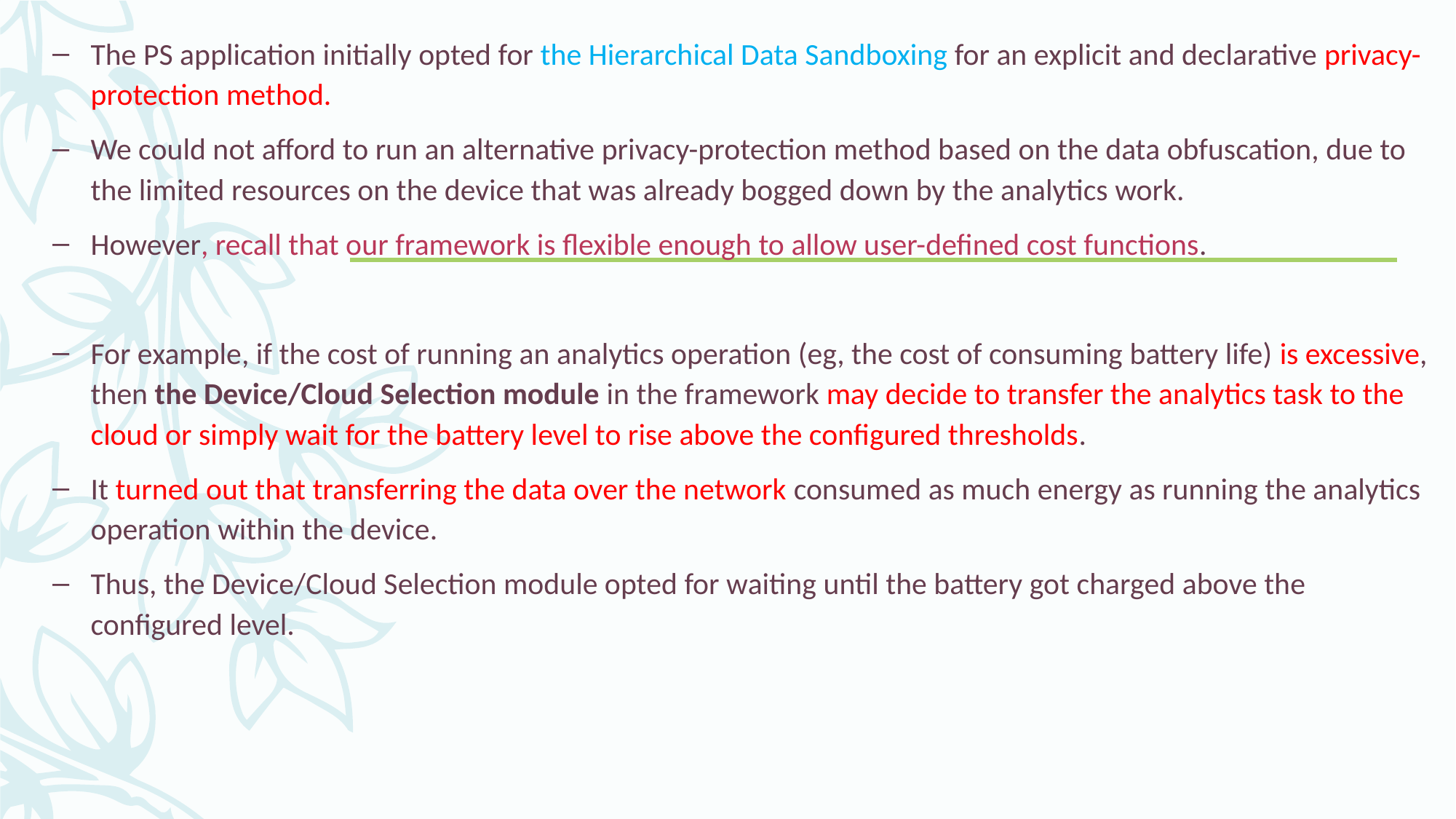

The PS application initially opted for the Hierarchical Data Sandboxing for an explicit and declarative privacy-protection method.
We could not afford to run an alternative privacy-protection method based on the data obfuscation, due to the limited resources on the device that was already bogged down by the analytics work.
However, recall that our framework is flexible enough to allow user-defined cost functions.

For example, if the cost of running an analytics operation (eg, the cost of consuming battery life) is excessive, then the Device/Cloud Selection module in the framework may decide to transfer the analytics task to the cloud or simply wait for the battery level to rise above the configured thresholds.
It turned out that transferring the data over the network consumed as much energy as running the analytics operation within the device.
Thus, the Device/Cloud Selection module opted for waiting until the battery got charged above the configured level.